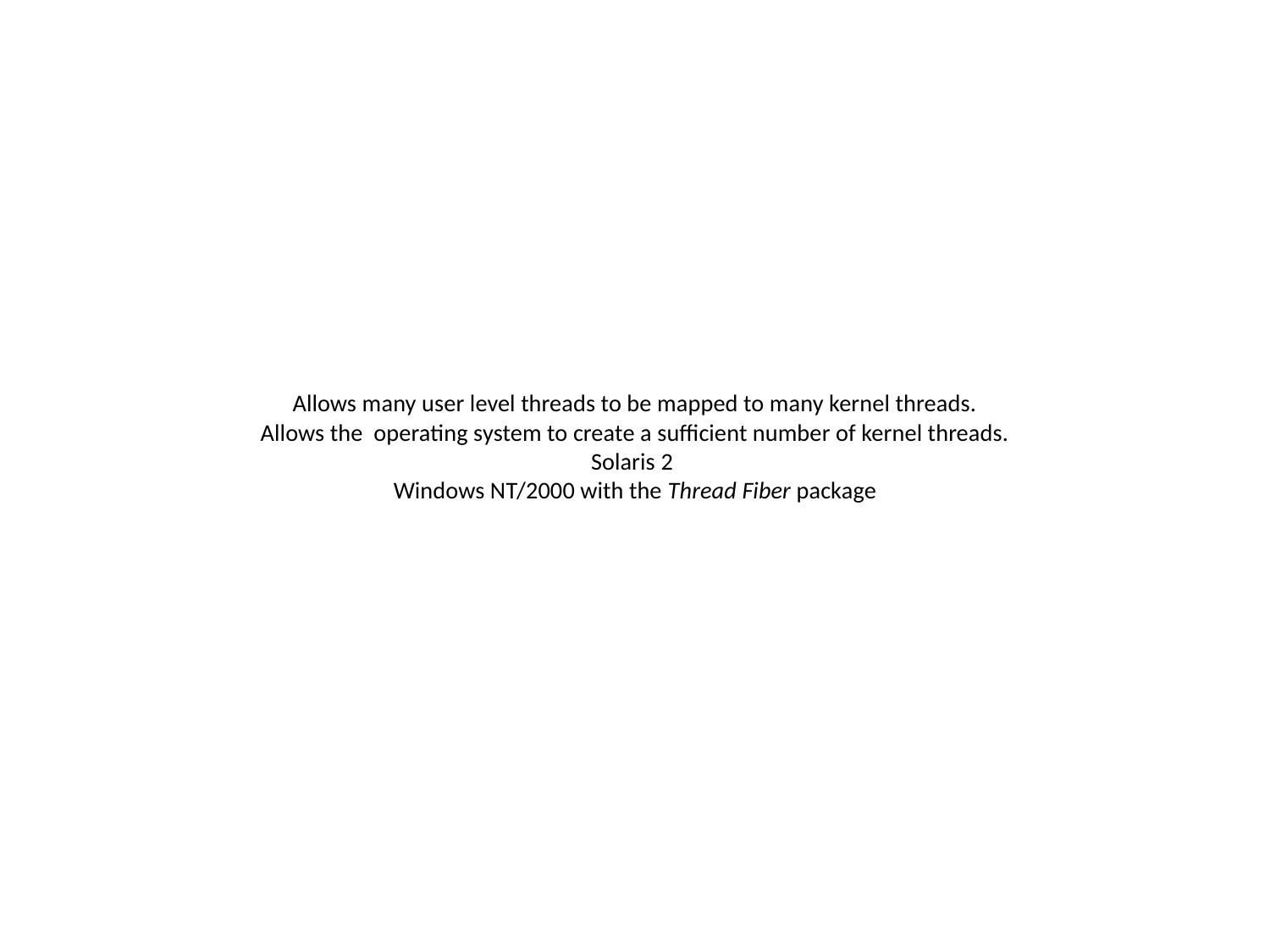

# Allows many user level threads to be mapped to many kernel threads. Allows the  operating system to create a sufficient number of kernel threads. Solaris 2 Windows NT/2000 with the Thread Fiber package